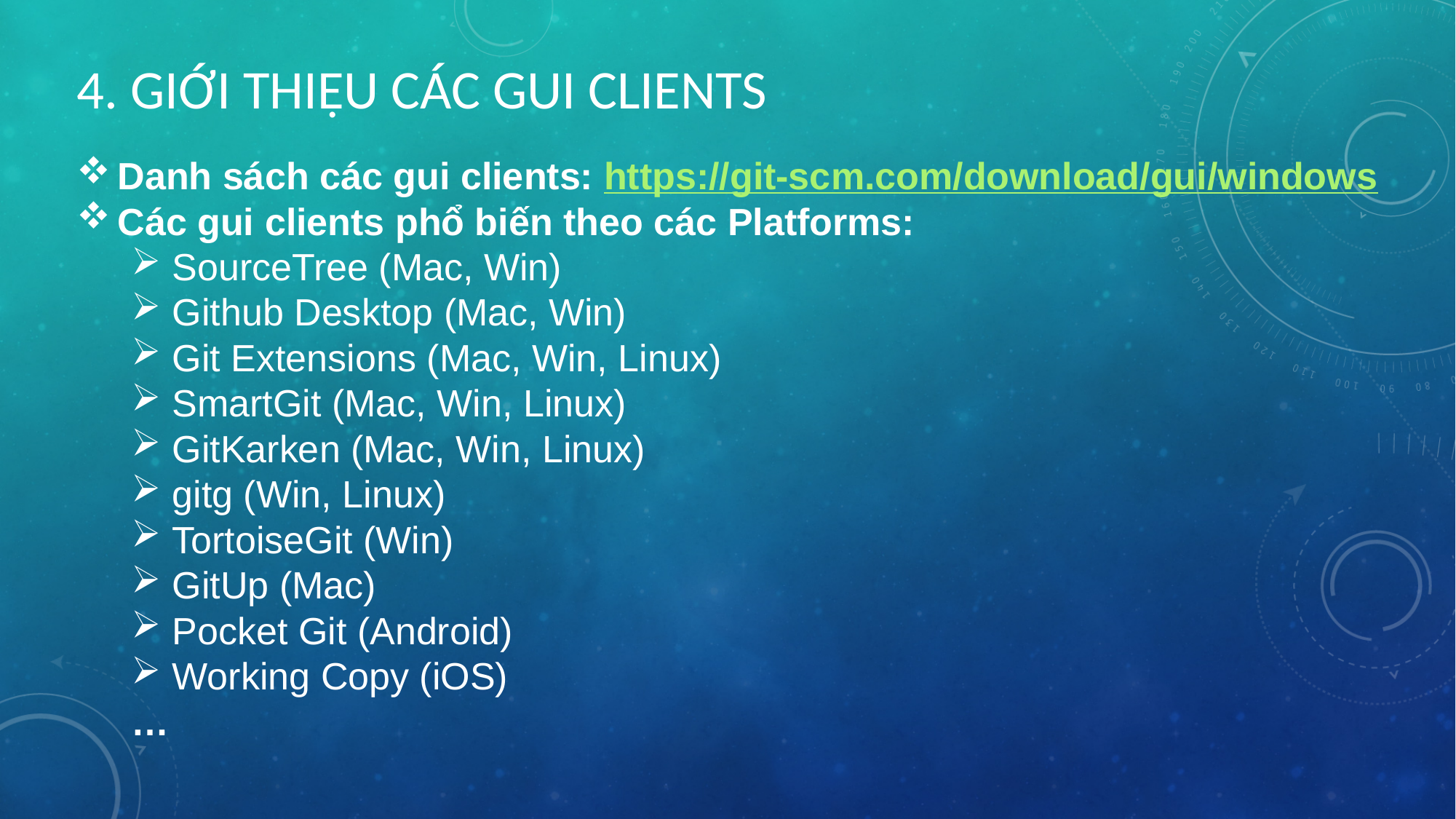

# 4. Giới thiệu Các gui clients
Danh sách các gui clients: https://git-scm.com/download/gui/windows
Các gui clients phổ biến theo các Platforms:
SourceTree (Mac, Win)
Github Desktop (Mac, Win)
Git Extensions (Mac, Win, Linux)
SmartGit (Mac, Win, Linux)
GitKarken (Mac, Win, Linux)
gitg (Win, Linux)
TortoiseGit (Win)
GitUp (Mac)
Pocket Git (Android)
Working Copy (iOS)
…